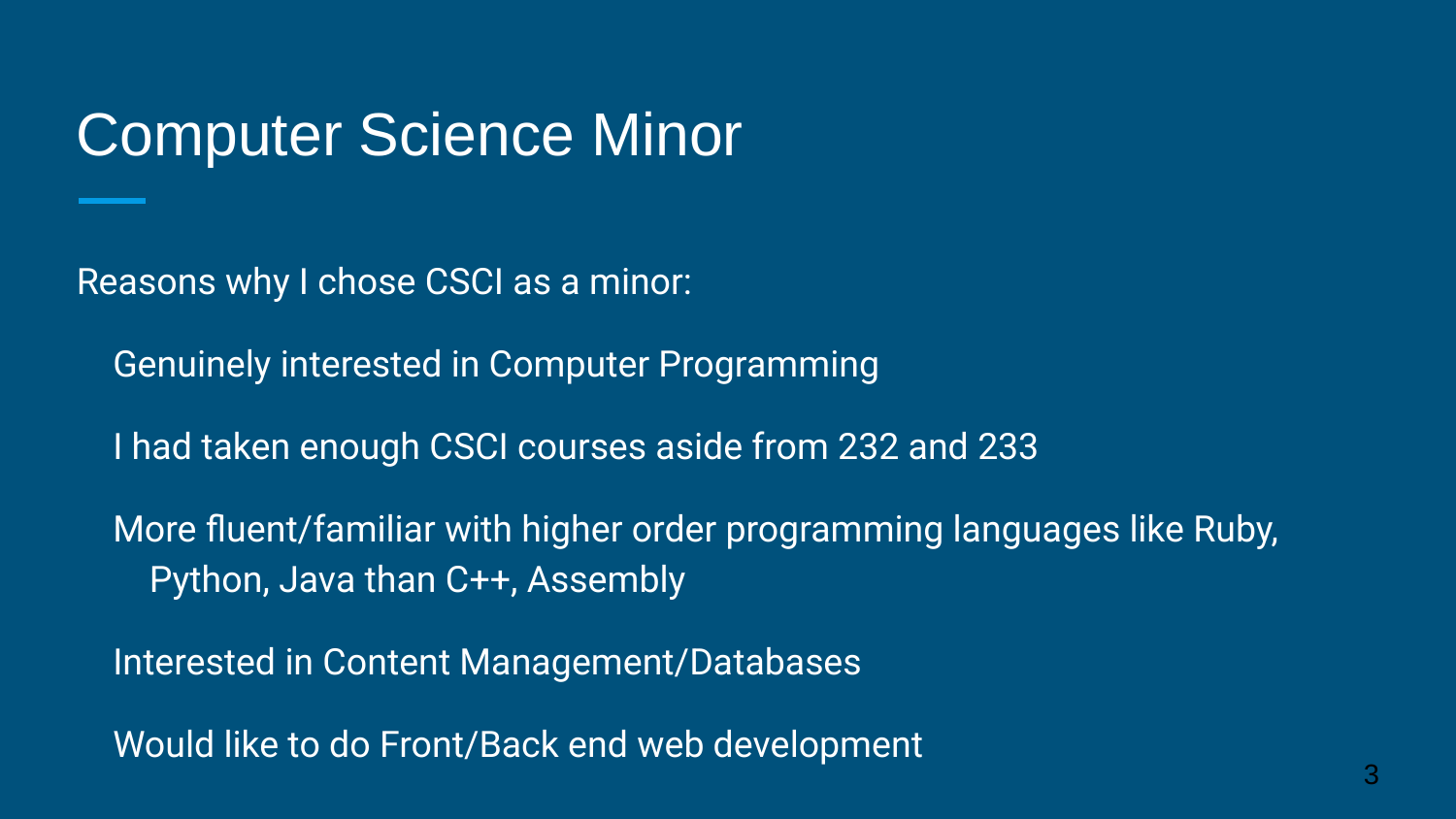

# Computer Science Minor
Reasons why I chose CSCI as a minor:
Genuinely interested in Computer Programming
I had taken enough CSCI courses aside from 232 and 233
More fluent/familiar with higher order programming languages like Ruby, Python, Java than C++, Assembly
Interested in Content Management/Databases
Would like to do Front/Back end web development
3